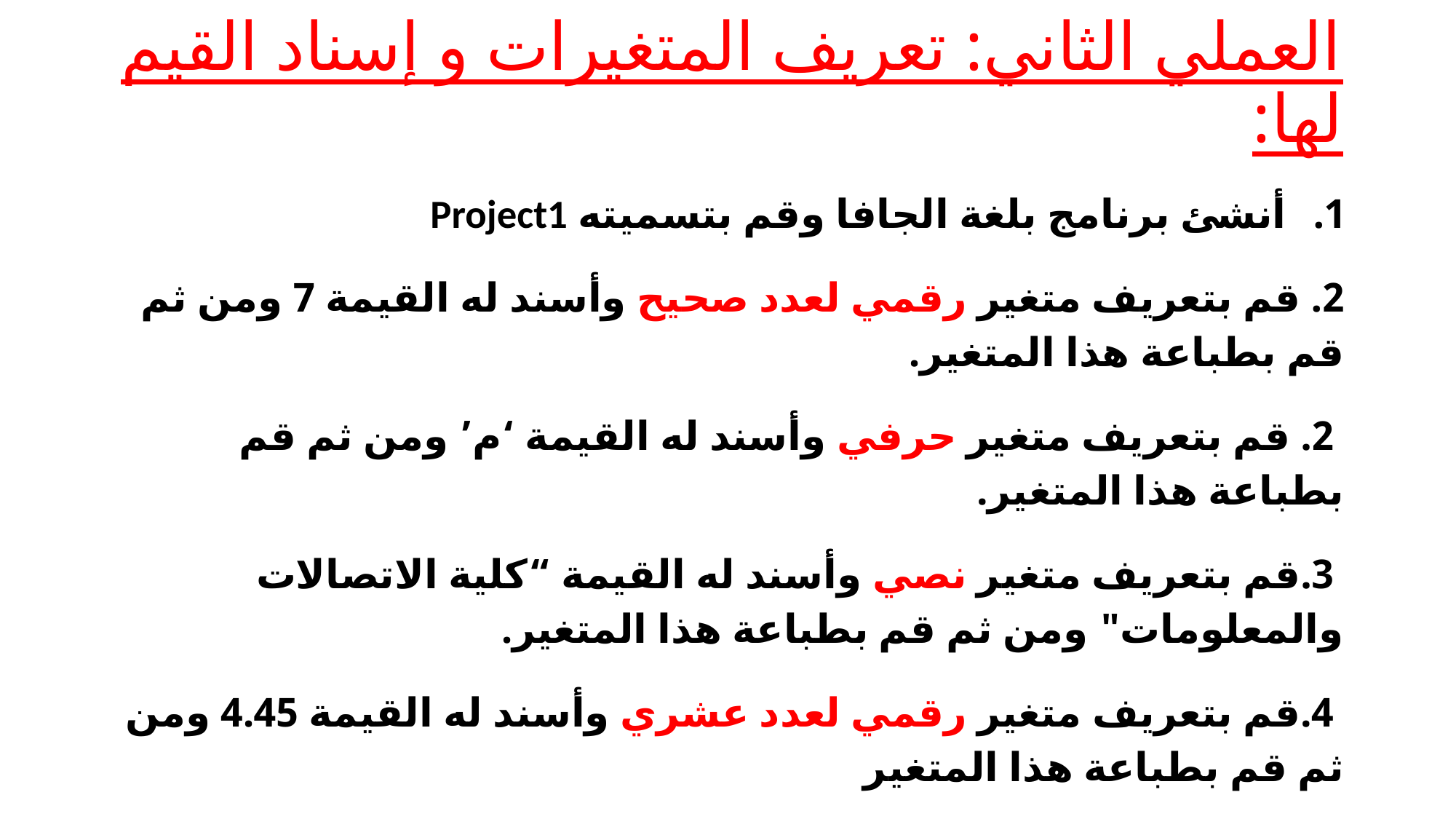

# العملي الثاني: تعريف المتغيرات و إسناد القيم لها:
أنشئ برنامج بلغة الجافا وقم بتسميته Project1
2. قم بتعريف متغير رقمي لعدد صحيح وأسند له القيمة 7 ومن ثم قم بطباعة هذا المتغير.
 2. قم بتعريف متغير حرفي وأسند له القيمة ‘م’ ومن ثم قم بطباعة هذا المتغير.
 3.	قم بتعريف متغير نصي وأسند له القيمة “كلية الاتصالات والمعلومات" ومن ثم قم بطباعة هذا المتغير.
 4.قم بتعريف متغير رقمي لعدد عشري وأسند له القيمة 4.45 ومن ثم قم بطباعة هذا المتغير